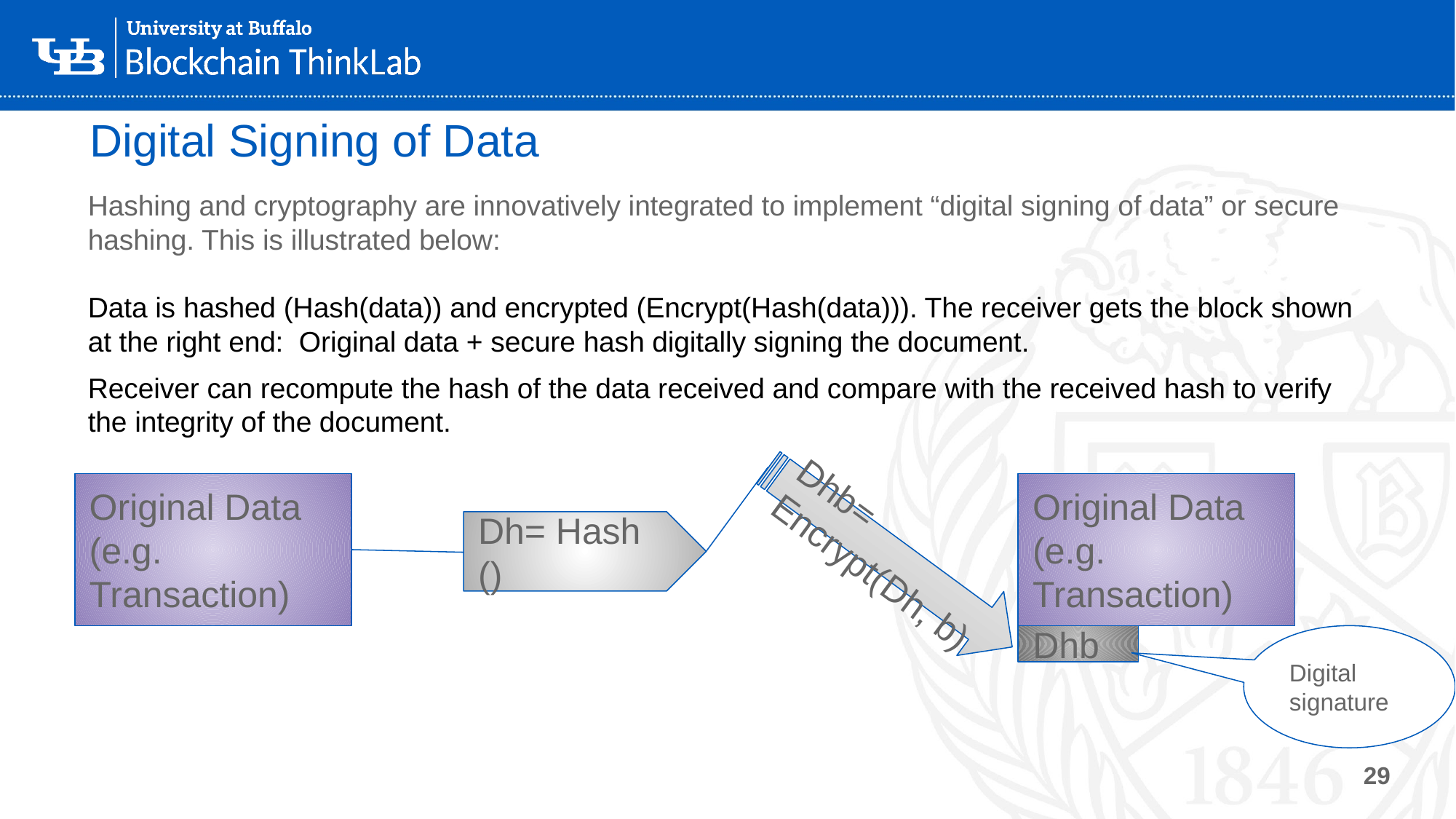

# Digital Signing of Data
Hashing and cryptography are innovatively integrated to implement “digital signing of data” or secure hashing. This is illustrated below:

Data is hashed (Hash(data)) and encrypted (Encrypt(Hash(data))). The receiver gets the block shown at the right end:  Original data + secure hash digitally signing the document.
Receiver can recompute the hash of the data received and compare with the received hash to verify the integrity of the document.

Original Data
(e.g. Transaction)
Original Data
(e.g. Transaction)
Dhb
Dh= Hash ()
Dhb= Encrypt(Dh, b)
Digital
signature